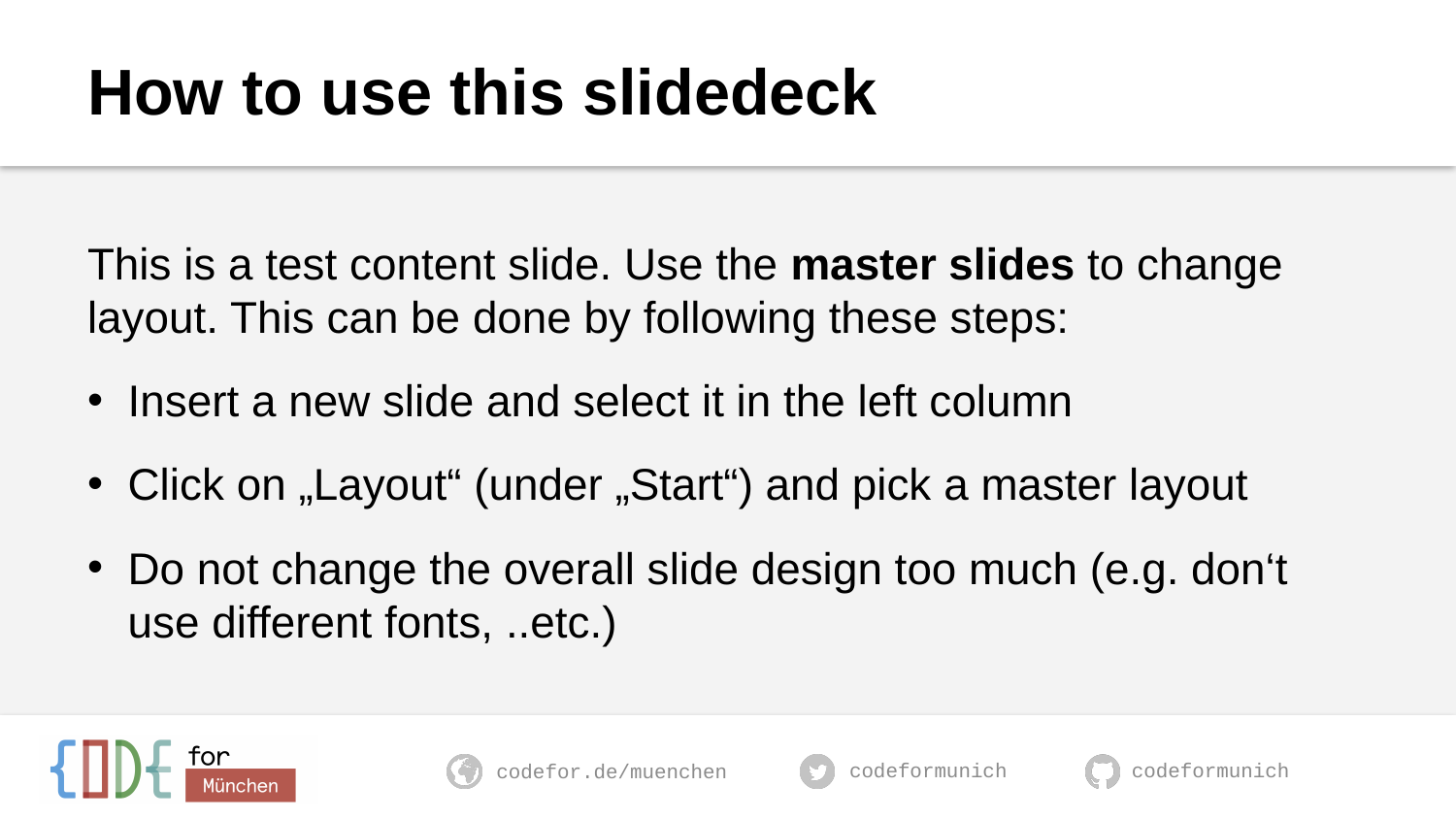

# How to use this slidedeck
This is a test content slide. Use the master slides to change layout. This can be done by following these steps:
Insert a new slide and select it in the left column
Click on „Layout“ (under „Start“) and pick a master layout
Do not change the overall slide design too much (e.g. don‘t use different fonts, ..etc.)